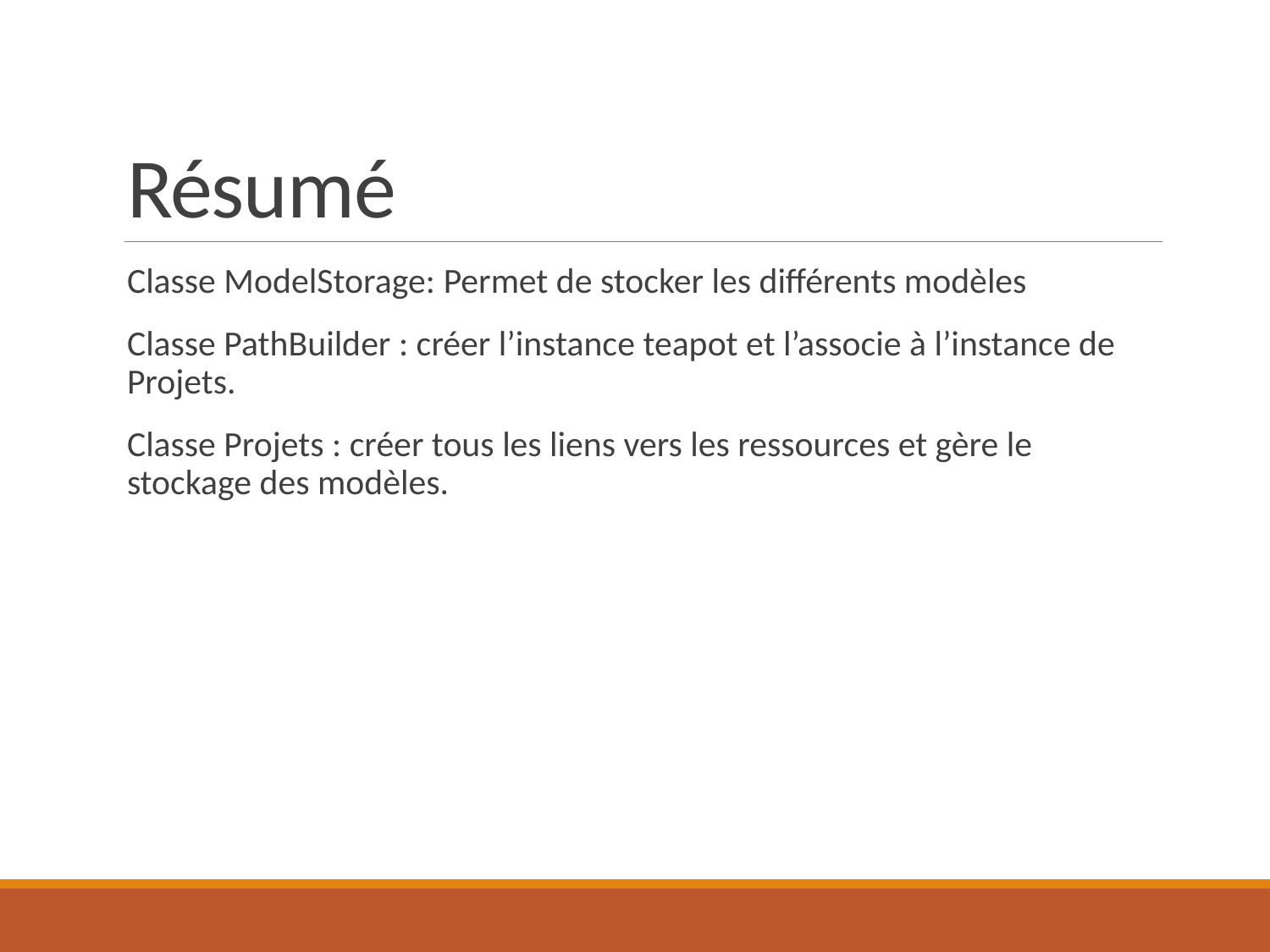

# Résumé
Classe ModelStorage: Permet de stocker les différents modèles
Classe PathBuilder : créer l’instance teapot et l’associe à l’instance de Projets.
Classe Projets : créer tous les liens vers les ressources et gère le stockage des modèles.